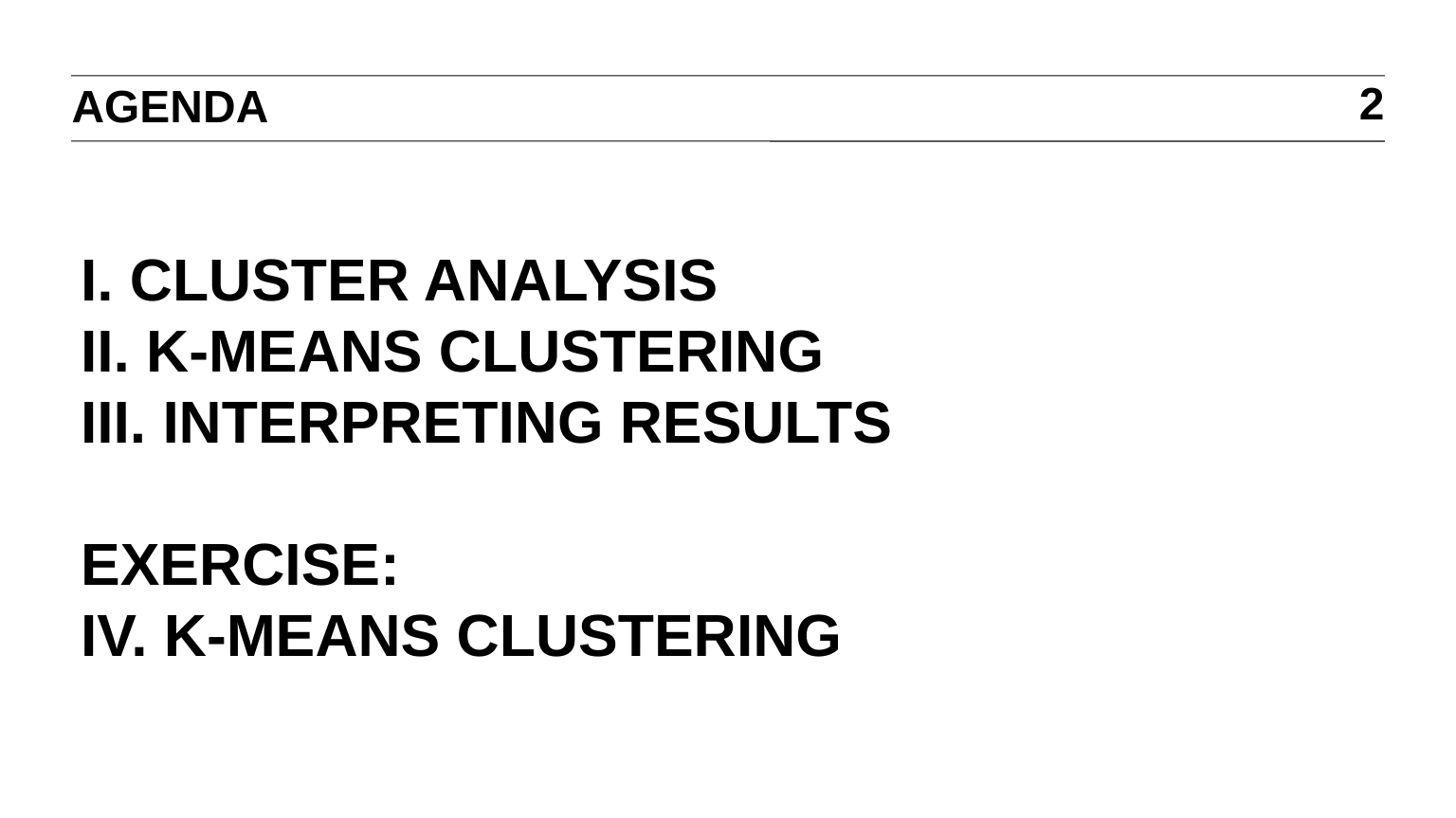

agenda

2
# I. cluster analysis II. K-means clustering III. Interpreting results exercise: IV. K-means clustering